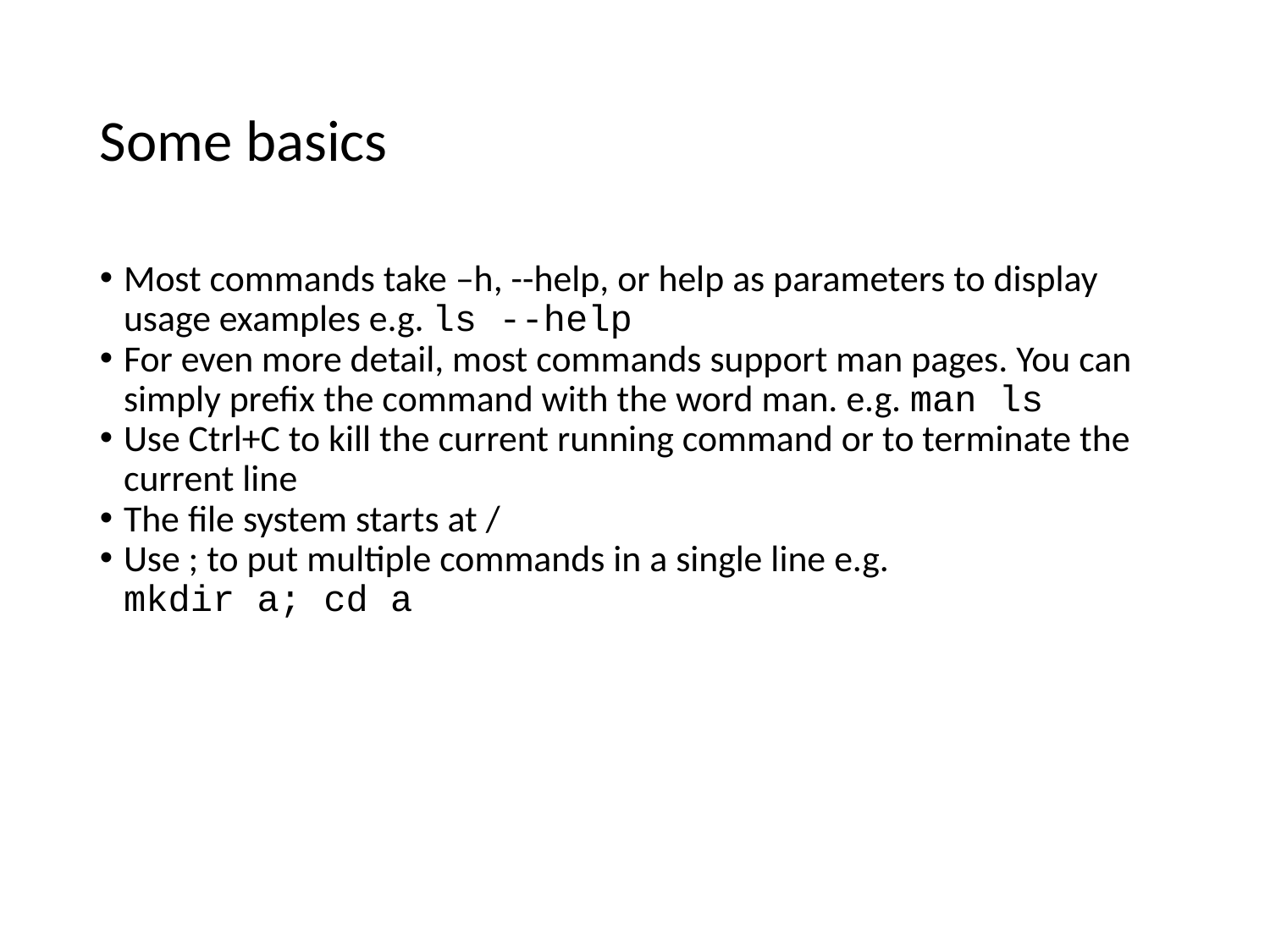

Some basics
Most commands take –h, --help, or help as parameters to display usage examples e.g. ls --help
For even more detail, most commands support man pages. You can simply prefix the command with the word man. e.g. man ls
Use Ctrl+C to kill the current running command or to terminate the current line
The file system starts at /
Use ; to put multiple commands in a single line e.g.                       mkdir a; cd a